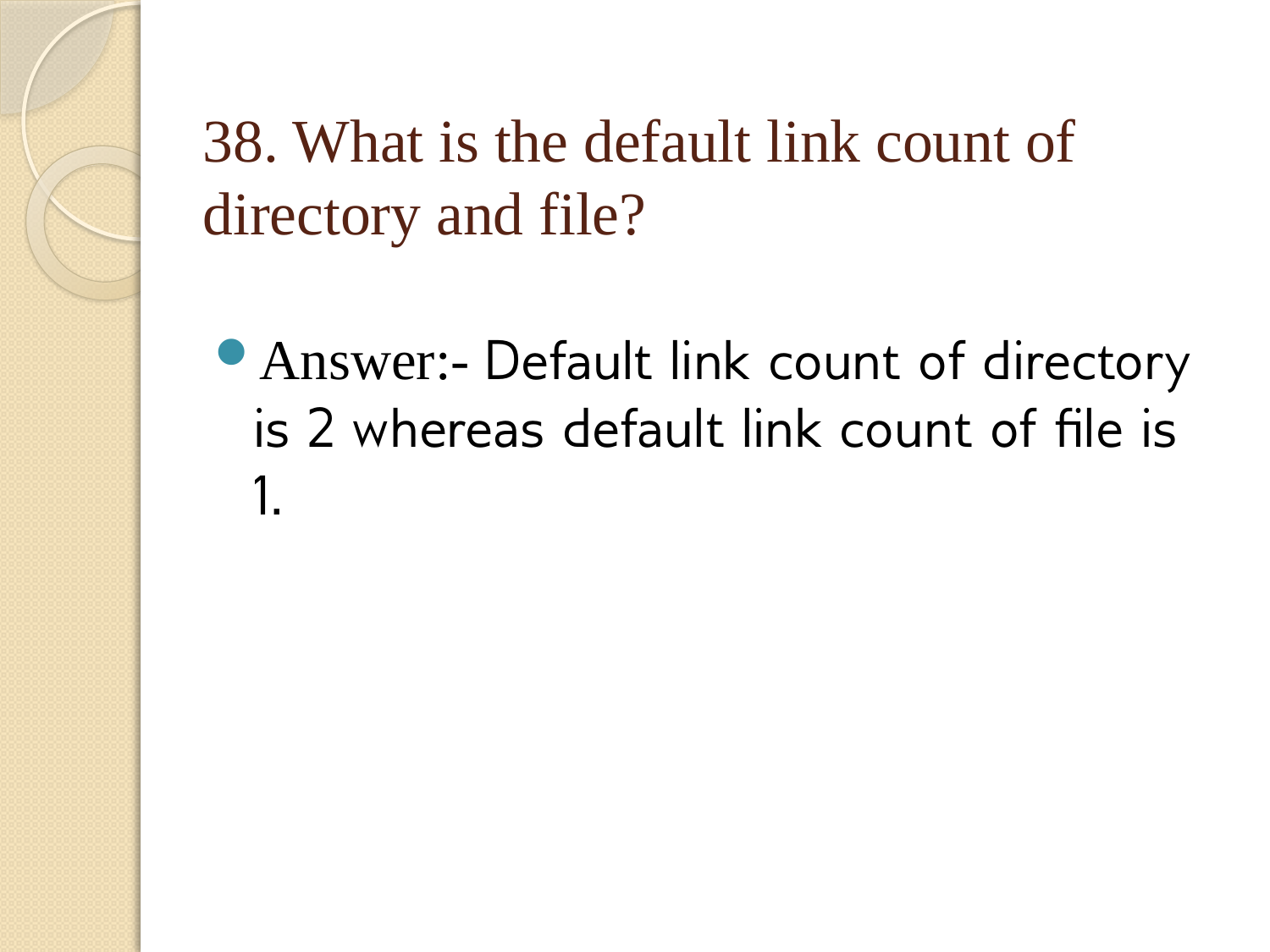

# 38. What is the default link count of directory and file?
Answer:- Default link count of directory is 2 whereas default link count of file is 1.